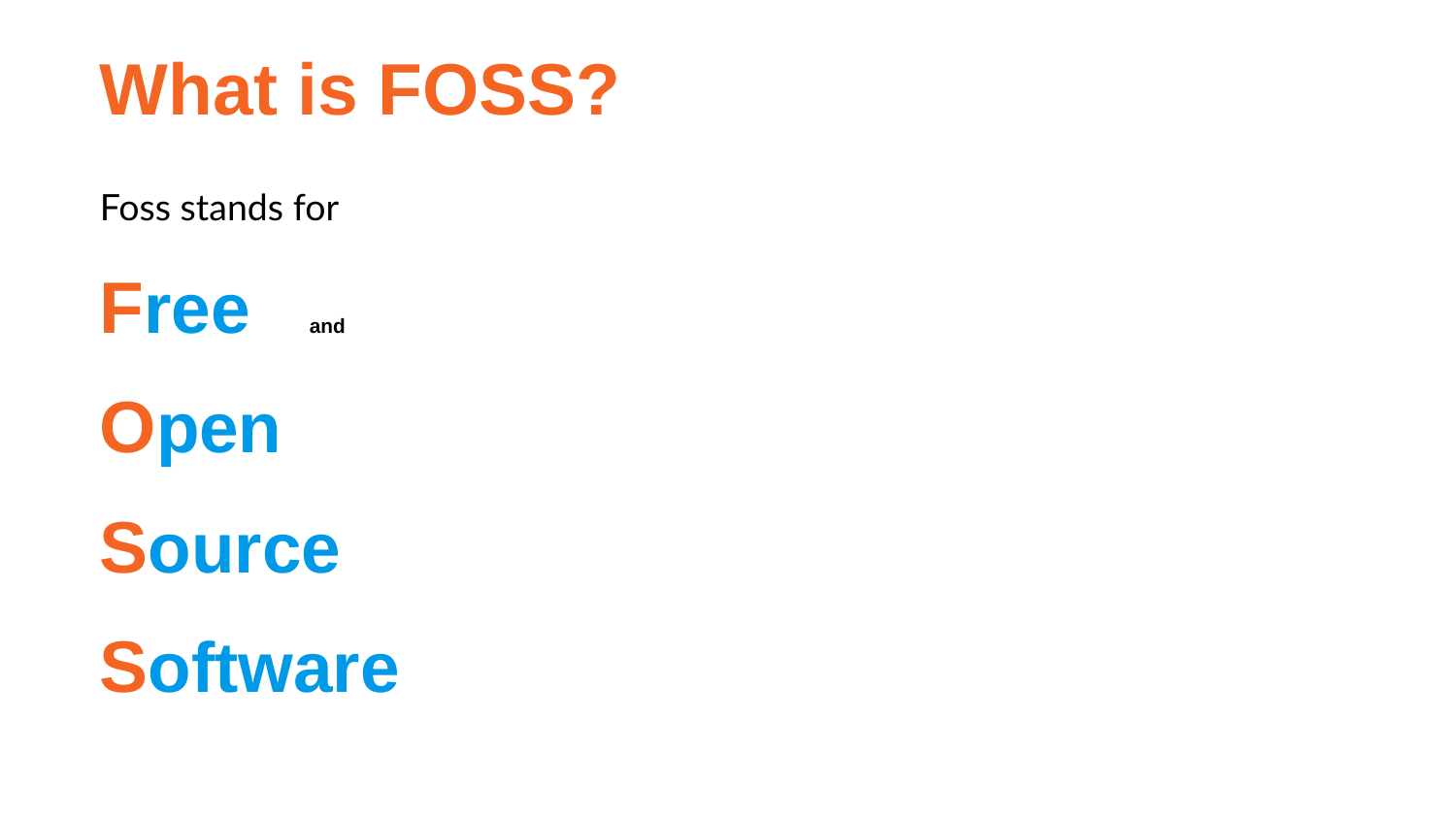

What is FOSS?
Foss stands for
Free   and
Open
Source
Software